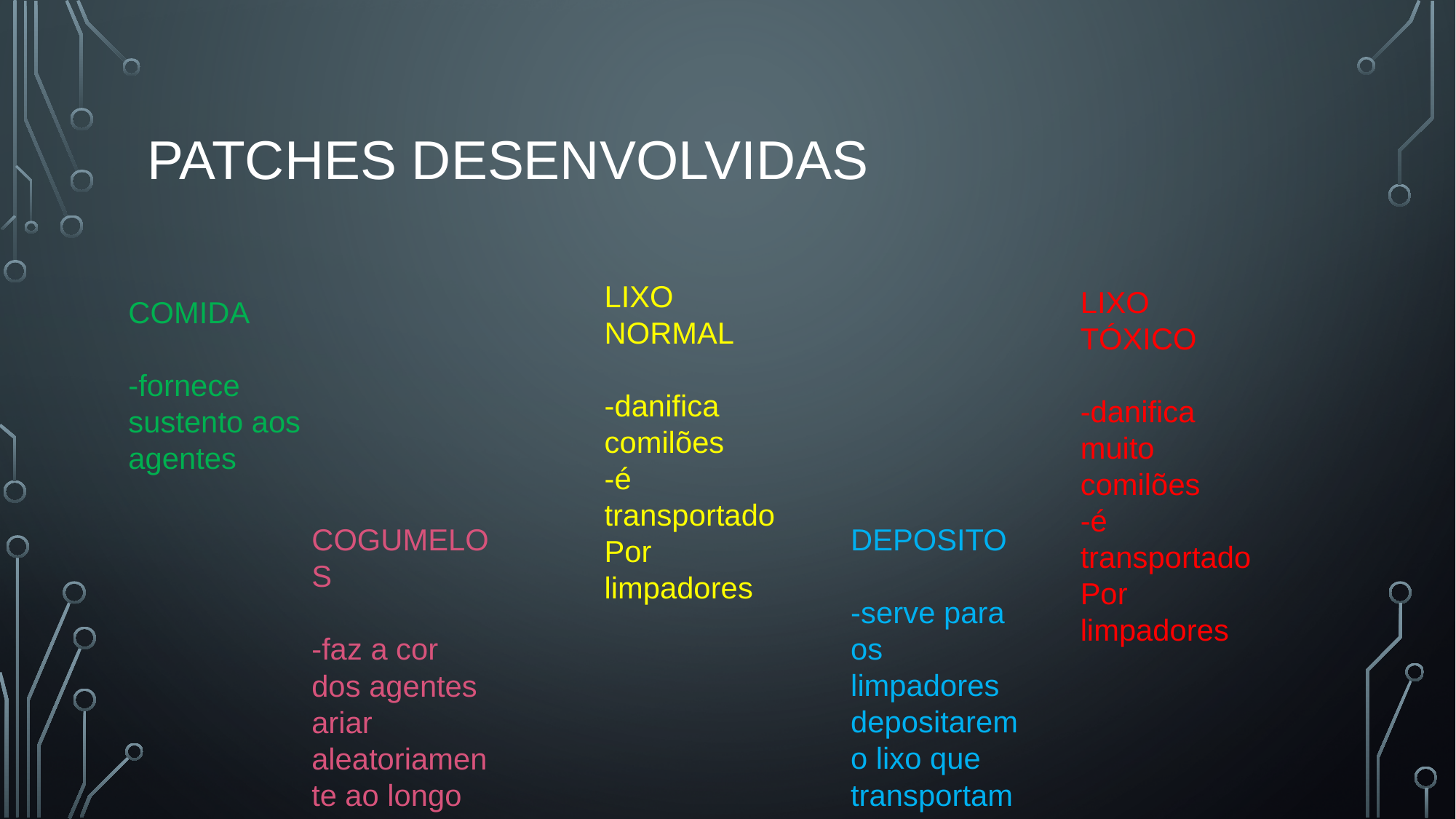

# Patches DESENVOLVIDAS
LIXO NORMAL

-danifica comilões
-é transportado
Por limpadores
LIXO TÓXICO

-danifica muito comilões
-é transportado
Por limpadores
COMIDA

-fornece sustento aos agentes
DEPOSITO

-serve para os limpadores depositarem o lixo que transportam
COGUMELOS

-faz a cor dos agentes ariar aleatoriamente ao longo do modelo